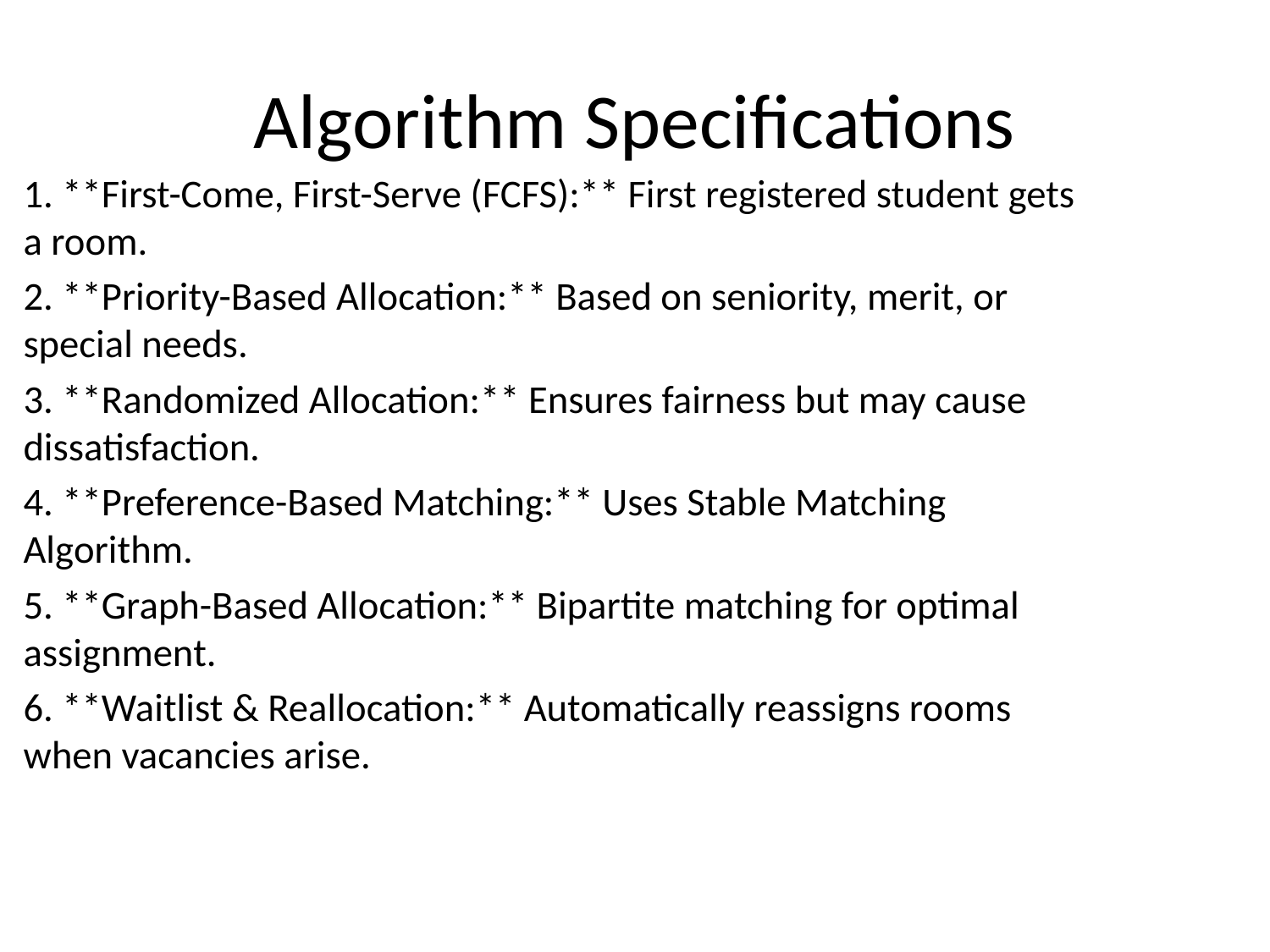

# Algorithm Specifications
1. **First-Come, First-Serve (FCFS):** First registered student gets a room.
2. **Priority-Based Allocation:** Based on seniority, merit, or special needs.
3. **Randomized Allocation:** Ensures fairness but may cause dissatisfaction.
4. **Preference-Based Matching:** Uses Stable Matching Algorithm.
5. **Graph-Based Allocation:** Bipartite matching for optimal assignment.
6. **Waitlist & Reallocation:** Automatically reassigns rooms when vacancies arise.